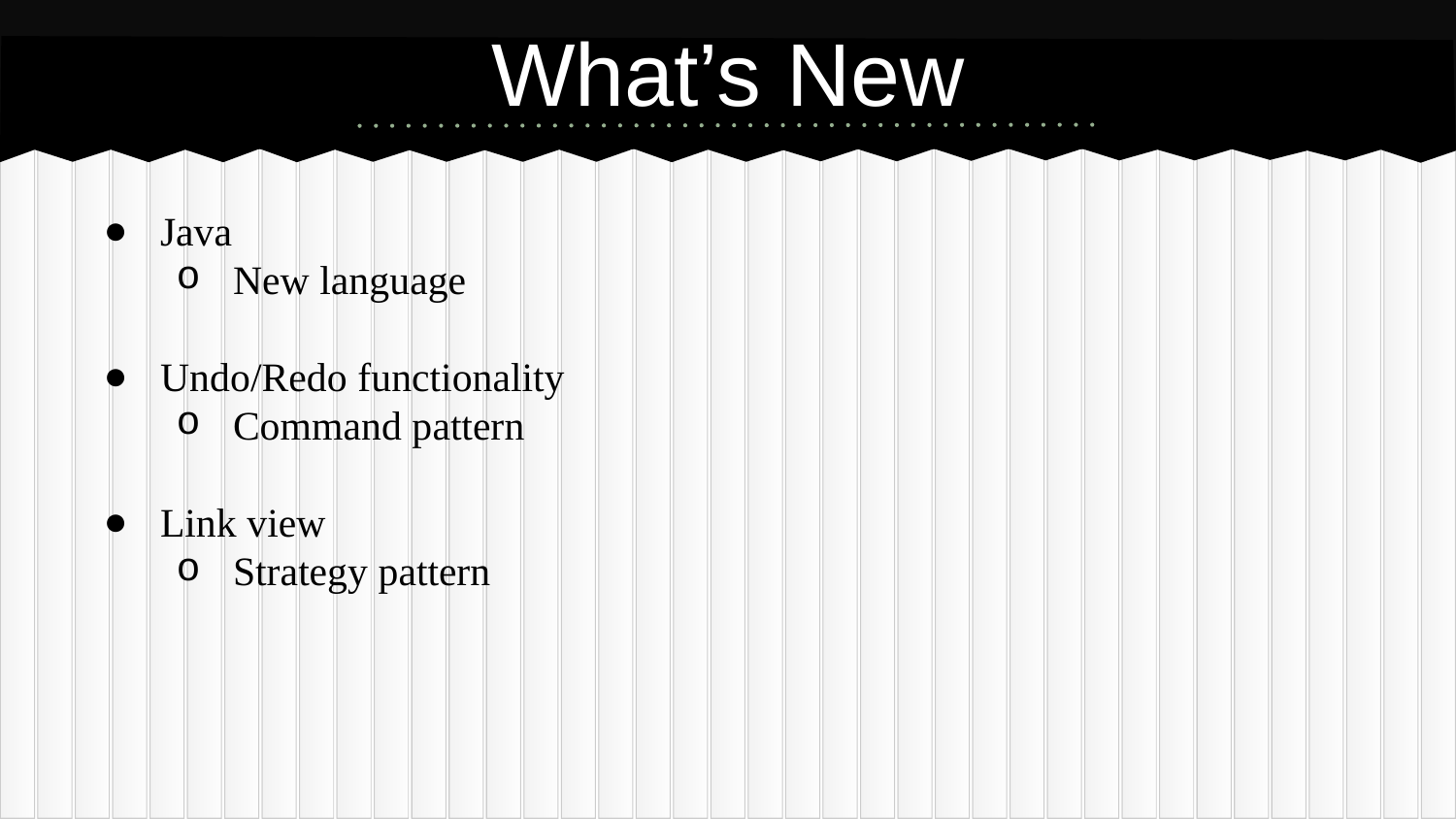

# What’s New
Java
New language

Undo/Redo functionality
Command pattern

Link view
Strategy pattern